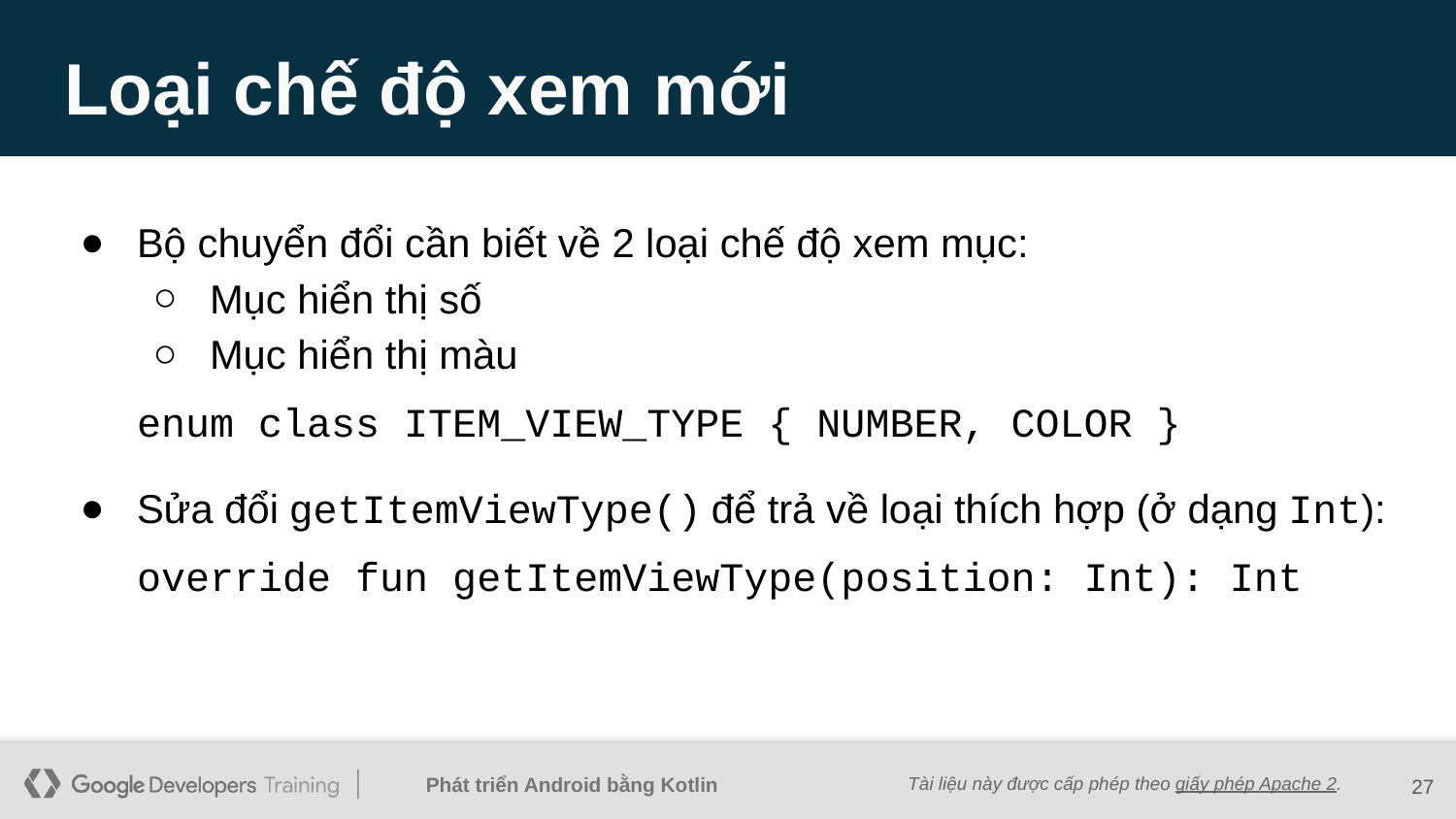

# Loại chế độ xem mới
Bộ chuyển đổi cần biết về 2 loại chế độ xem mục:
Mục hiển thị số
Mục hiển thị màu
enum class ITEM_VIEW_TYPE { NUMBER, COLOR }
Sửa đổi getItemViewType() để trả về loại thích hợp (ở dạng Int):
override fun getItemViewType(position: Int): Int

27